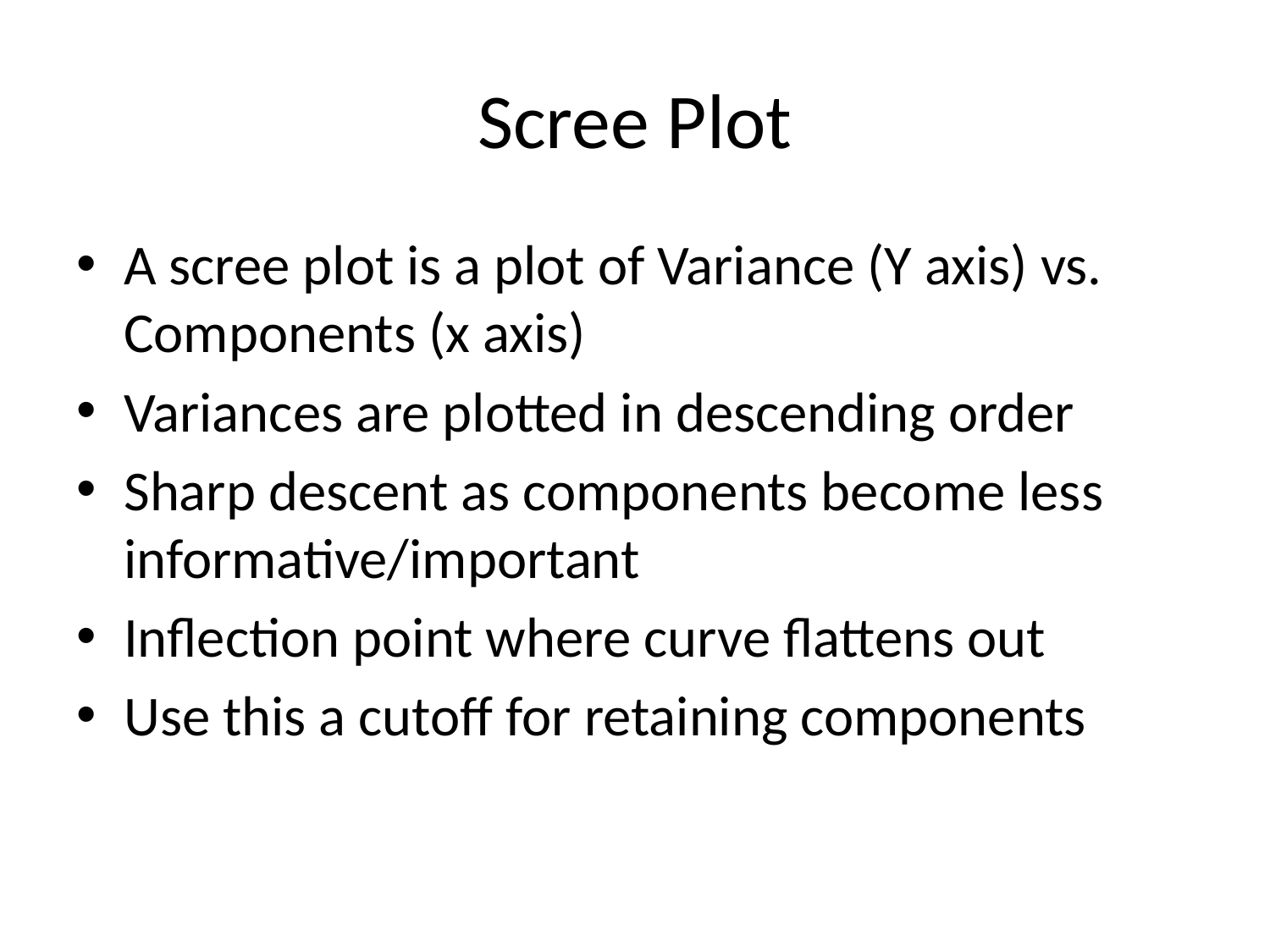

# Scree Plot
A scree plot is a plot of Variance (Y axis) vs. Components (x axis)
Variances are plotted in descending order
Sharp descent as components become less informative/important
Inflection point where curve flattens out
Use this a cutoff for retaining components